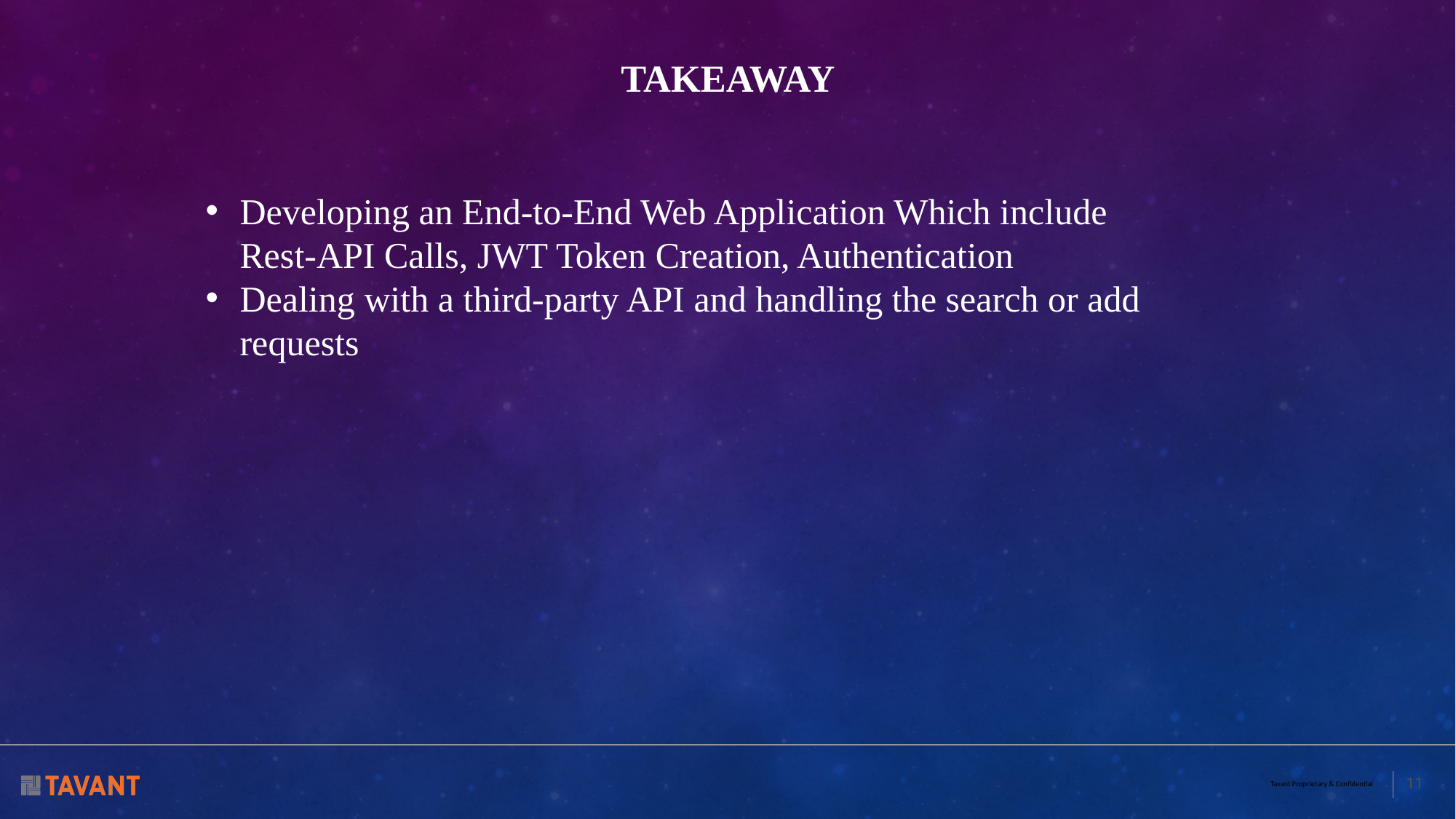

TAKEAWAY
Developing an End-to-End Web Application Which include Rest-API Calls, JWT Token Creation, Authentication
Dealing with a third-party API and handling the search or add requests